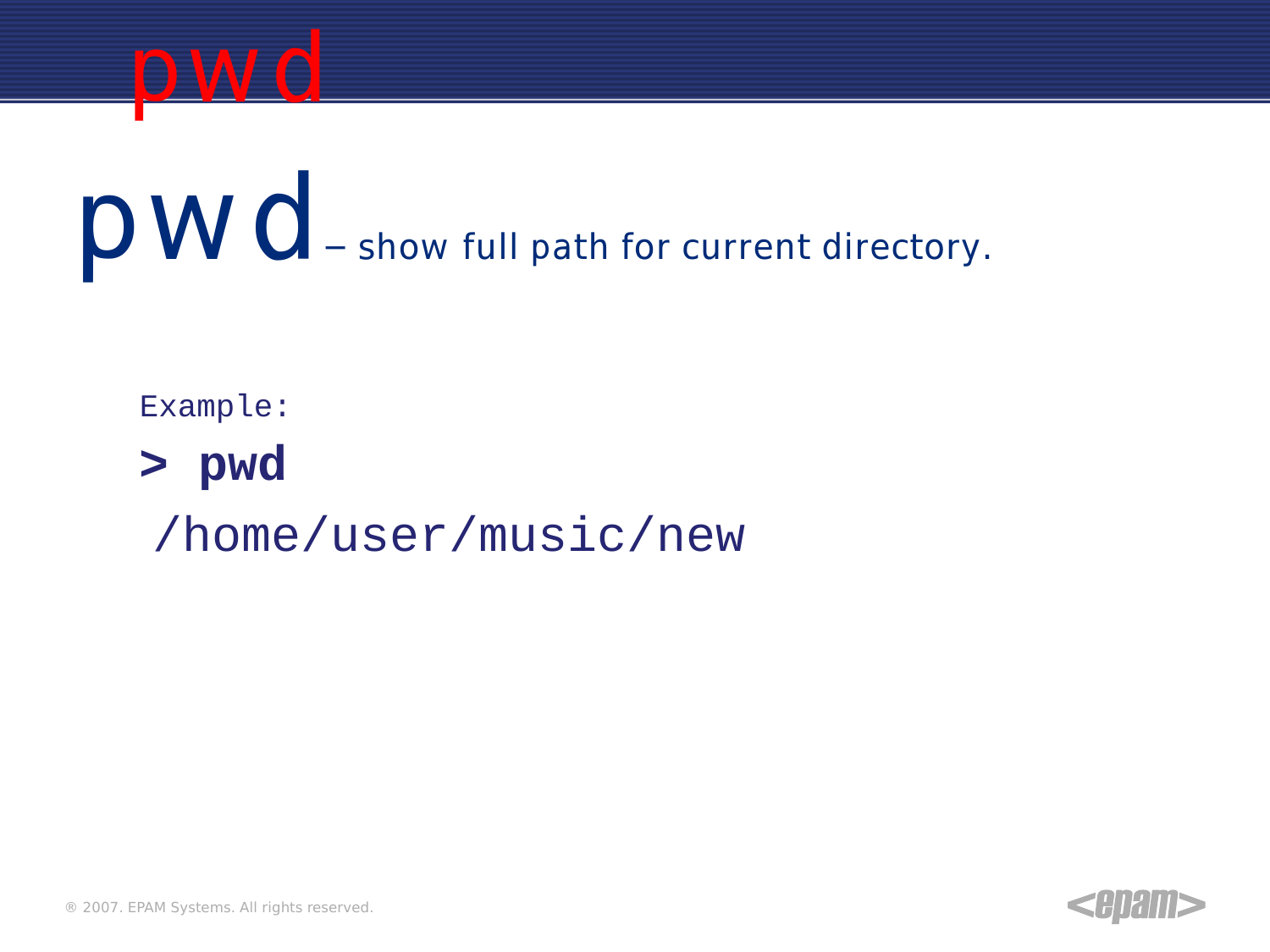

pwd
pwd– show full path for current directory.

Example:
> pwd
	 /home/user/music/new